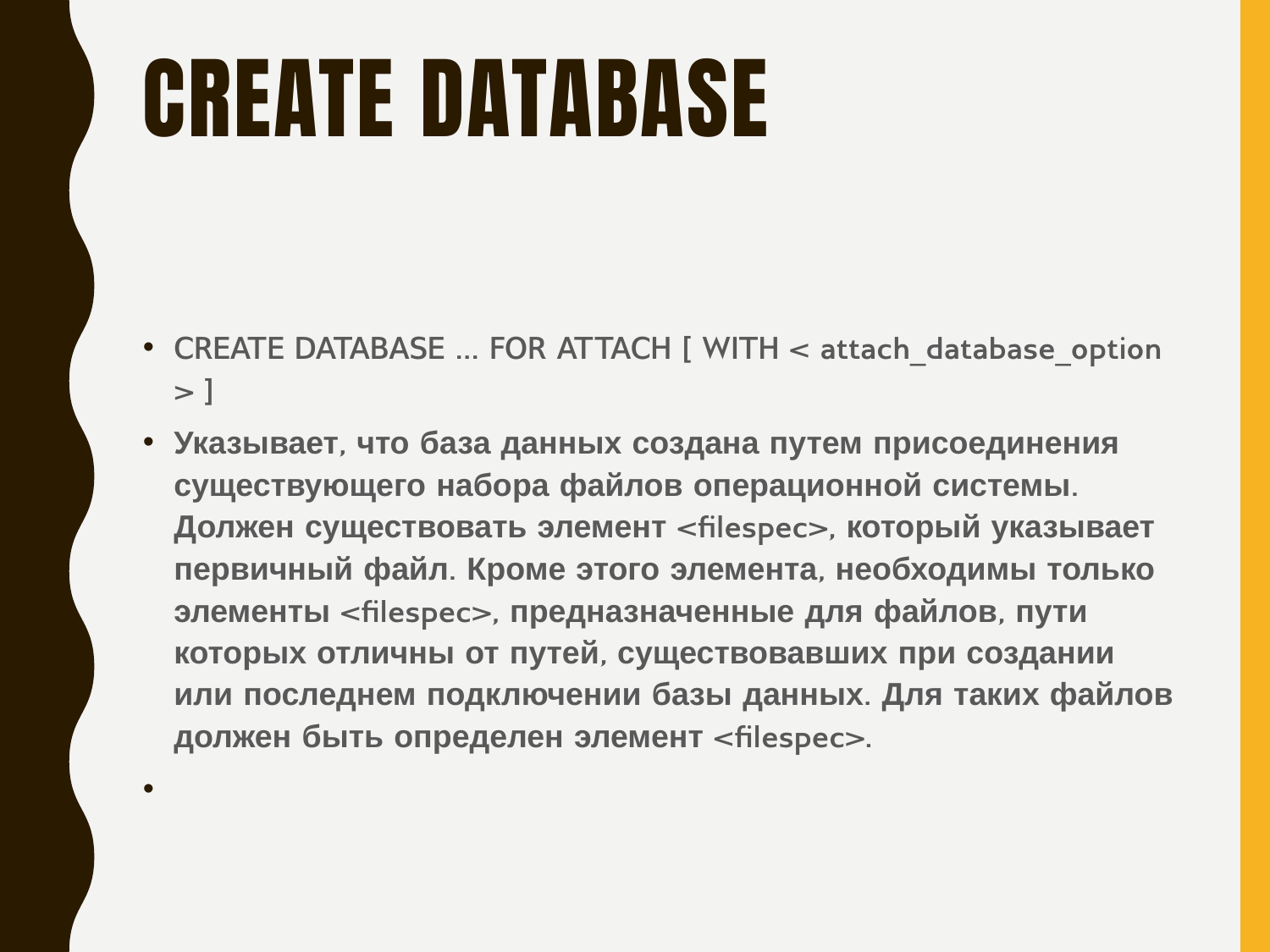

# CREATE DATABASE
CREATE DATABASE ... FOR ATTACH [ WITH < attach_database_option > ]
Указывает, что база данных создана путем присоединения существующего набора файлов операционной системы. Должен существовать элемент <filespec>, который указывает первичный файл. Кроме этого элемента, необходимы только элементы <filespec>, предназначенные для файлов, пути которых отличны от путей, существовавших при создании или последнем подключении базы данных. Для таких файлов должен быть определен элемент <filespec>.